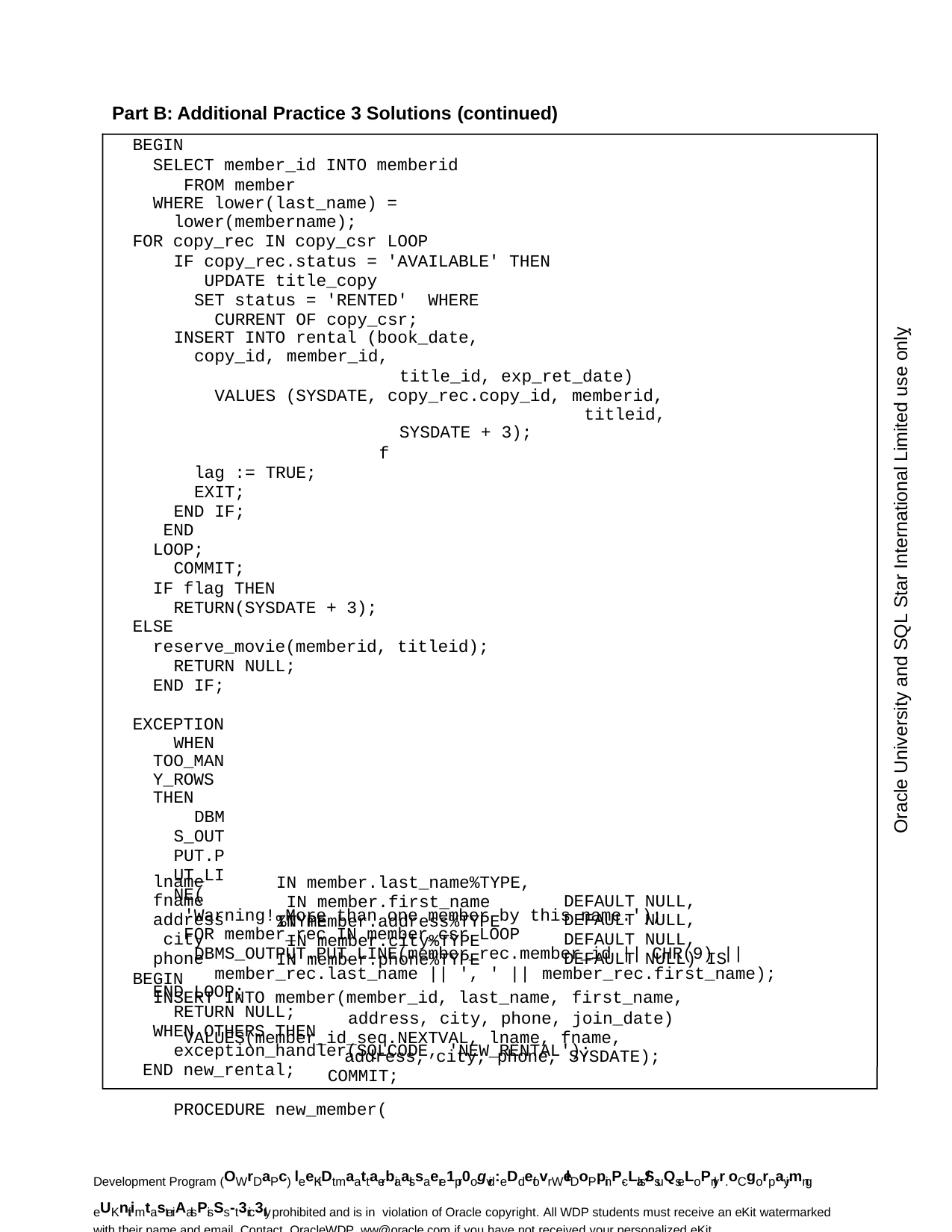

Part B: Additional Practice 3 Solutions (continued)
BEGIN
SELECT member_id INTO memberid  FROM member
WHERE lower(last_name) = lower(membername);
FOR copy_rec IN copy_csr LOOP
IF copy_rec.status = 'AVAILABLE' THEN  UPDATE title_copy
SET status = 'RENTED'  WHERE CURRENT OF copy_csr;
INSERT INTO rental (book_date, copy_id, member_id,
title_id, exp_ret_date)  VALUES (SYSDATE, copy_rec.copy_id, memberid,
titleid, SYSDATE + 3);
flag := TRUE;  EXIT;
END IF;  END LOOP;
COMMIT;
IF flag THEN  RETURN(SYSDATE + 3);
ELSE
reserve_movie(memberid, titleid);  RETURN NULL;
END IF;  EXCEPTION
WHEN TOO_MANY_ROWS THEN
DBMS_OUTPUT.PUT_LINE(
'Warning! More than one member by this name.');  FOR member_rec IN member_csr LOOP
DBMS_OUTPUT.PUT_LINE(member_rec.member_id || CHR(9) ||  member_rec.last_name || ', ' || member_rec.first_name);
END LOOP;
RETURN NULL;  WHEN OTHERS THEN
exception_handler(SQLCODE, 'NEW_RENTAL');  END new_rental;

PROCEDURE new_member(

Oracle University and SQL Star International Limited use onlyฺ
lname  fname  address  city  phone
BEGIN
IN member.last_name%TYPE,  IN member.first_name%TYPE
DEFAULT NULL,  DEFAULT NULL,  DEFAULT NULL,  DEFAULT NULL) IS
IN member.address%TYPE  IN member.city%TYPE
IN member.phone%TYPE
INSERT INTO member(member_id, last_name, first_name,
address, city, phone, join_date)  VALUES(member_id_seq.NEXTVAL, lname, fname,
address, city, phone, SYSDATE);
COMMIT;
Development Program (OWrDaPc) leeKiDt maattaerbiaalssaere 1pr0ogvid:eDd efovr WelDoPpinP-cLlas/Ss uQseLoPnlyr.oCgorpayimng eUKnit imtasteriAalsPisSs-t3ric3tly prohibited and is in  violation of Oracle copyright. All WDP students must receive an eKit watermarked with their name and email. Contact  OracleWDP_ww@oracle.com if you have not received your personalized eKit.